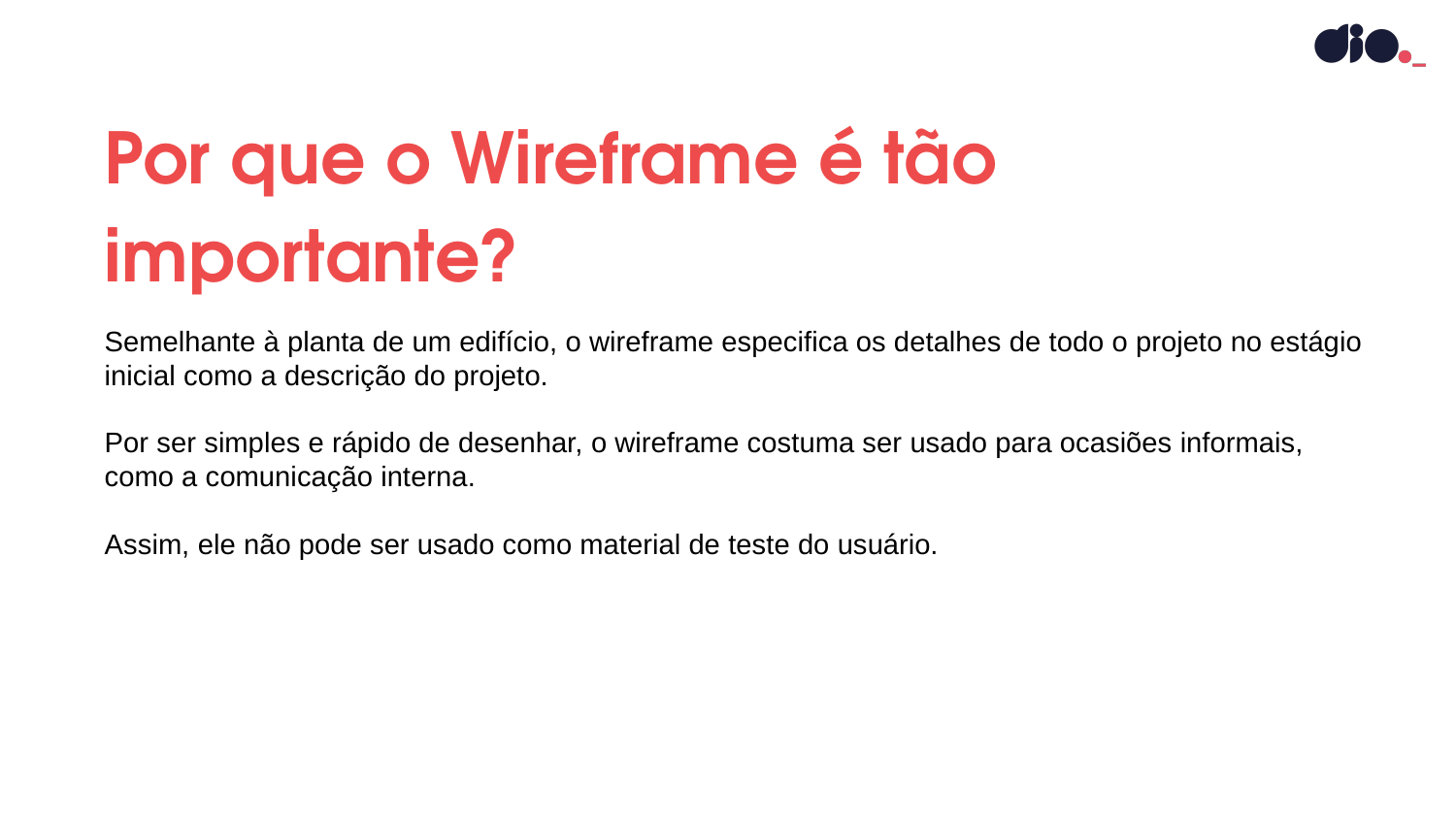

Por que o Wireframe é tão importante?
Semelhante à planta de um edifício, o wireframe especifica os detalhes de todo o projeto no estágio inicial como a descrição do projeto.

Por ser simples e rápido de desenhar, o wireframe costuma ser usado para ocasiões informais, como a comunicação interna.

Assim, ele não pode ser usado como material de teste do usuário.